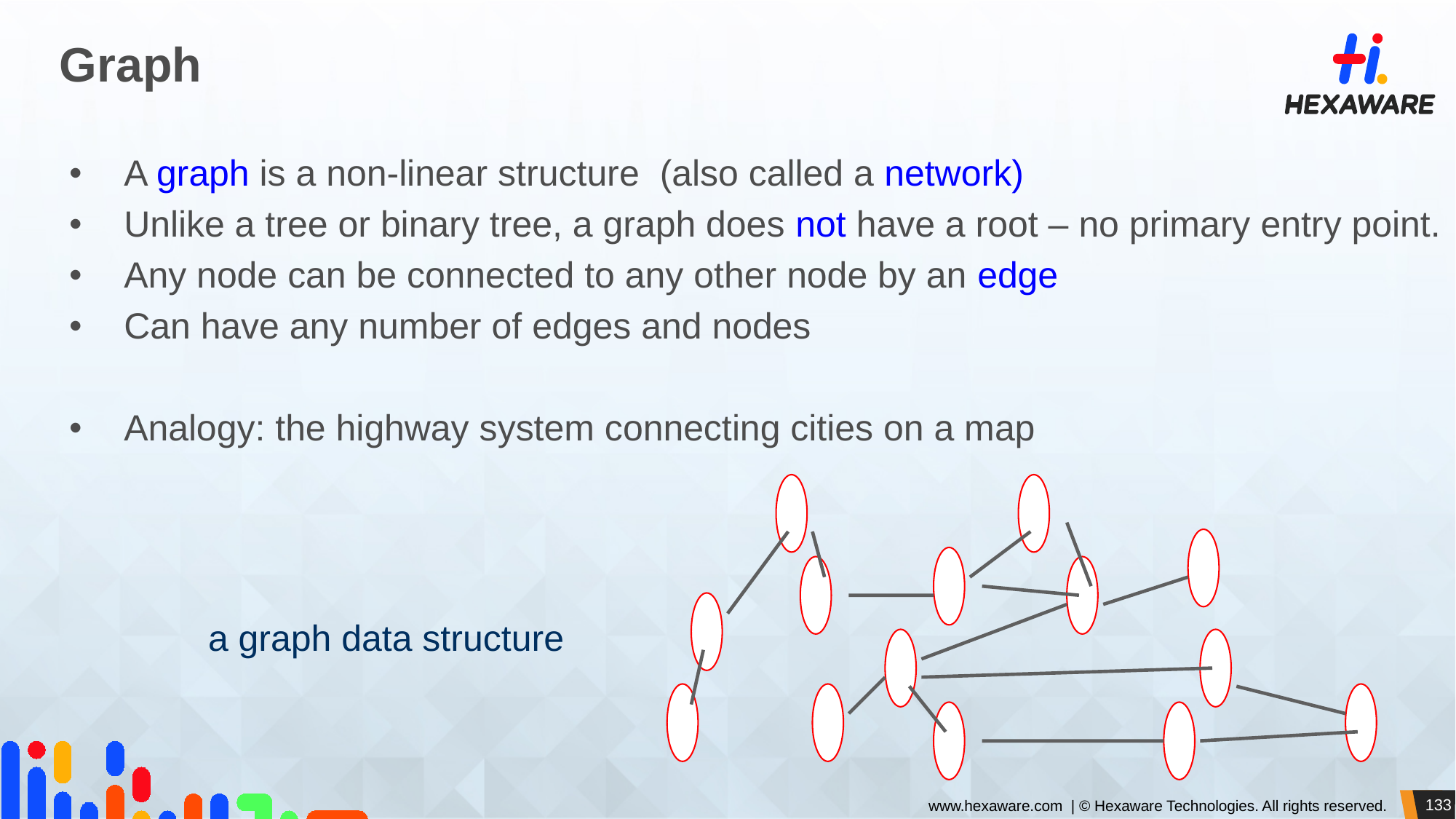

# Graph
A graph is a non-linear structure  (also called a network)
Unlike a tree or binary tree, a graph does not have a root – no primary entry point.
Any node can be connected to any other node by an edge
Can have any number of edges and nodes

Analogy: the highway system connecting cities on a map

a graph data structure